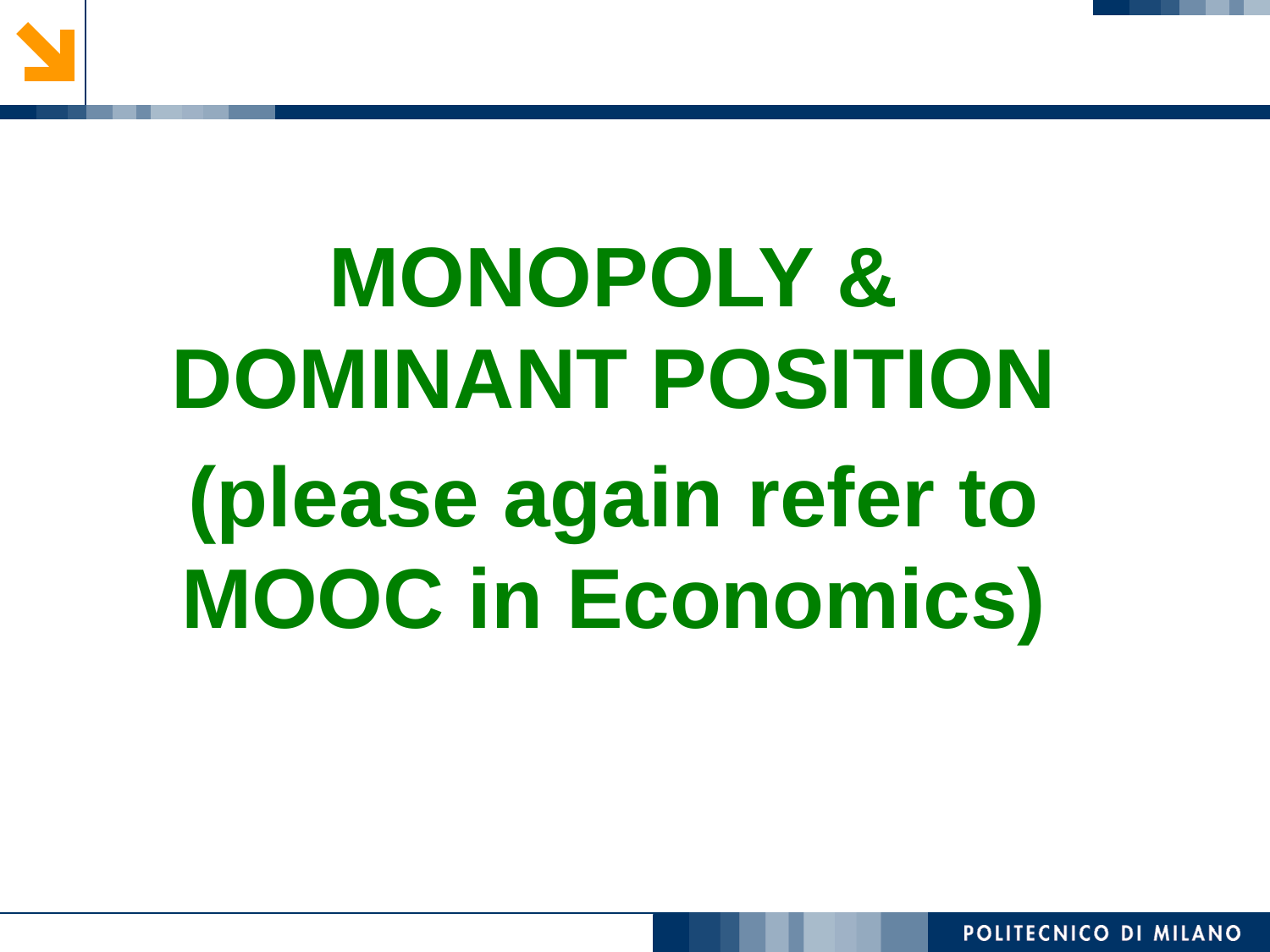

MONOPOLY & DOMINANT POSITION
(please again refer to MOOC in Economics)